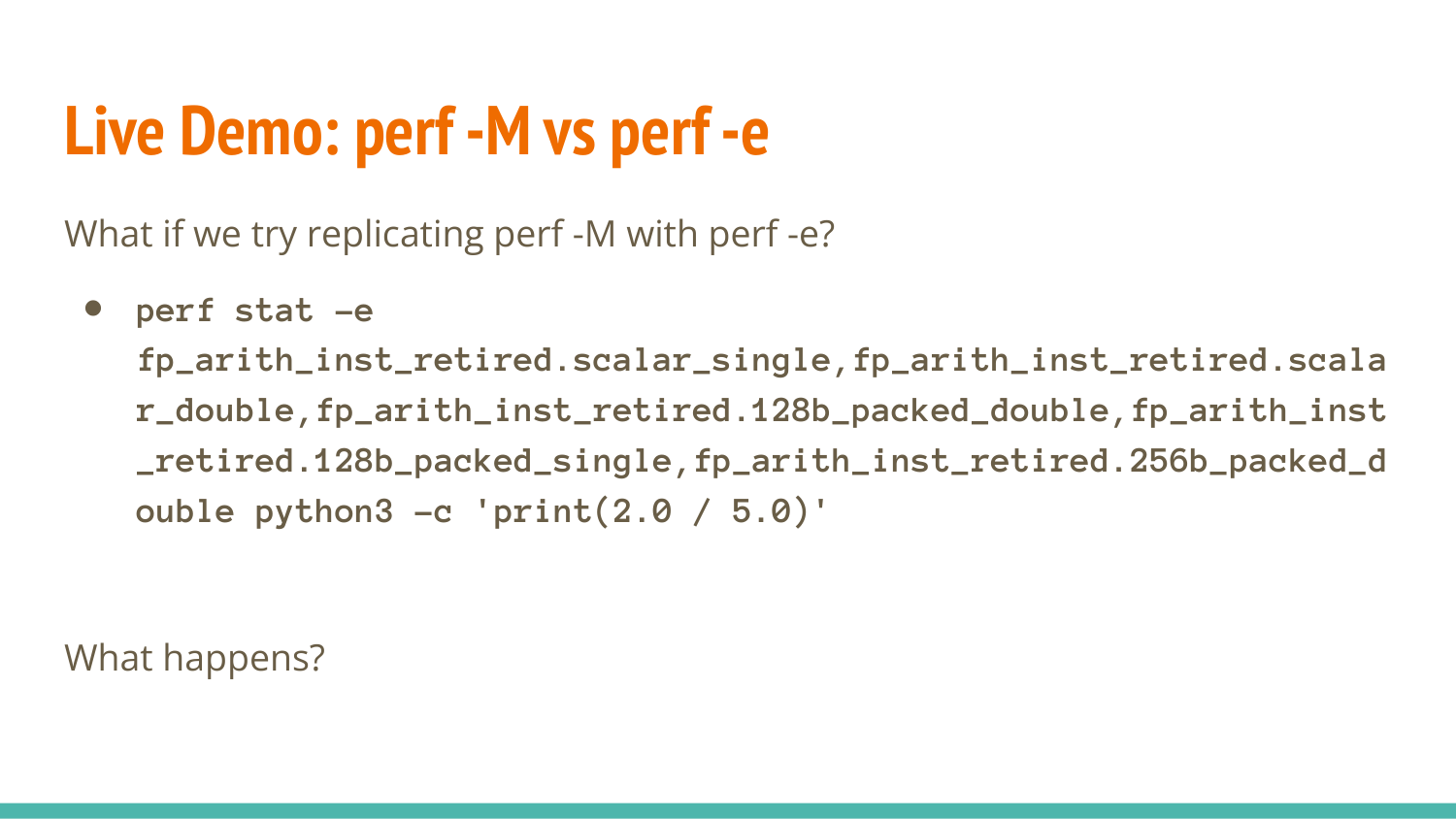

# Live Demo: perf -M vs perf -e
What if we try replicating perf -M with perf -e?
perf stat -e fp_arith_inst_retired.scalar_single,fp_arith_inst_retired.scalar_double,fp_arith_inst_retired.128b_packed_double,fp_arith_inst_retired.128b_packed_single,fp_arith_inst_retired.256b_packed_double python3 -c 'print(2.0 / 5.0)'

What happens?